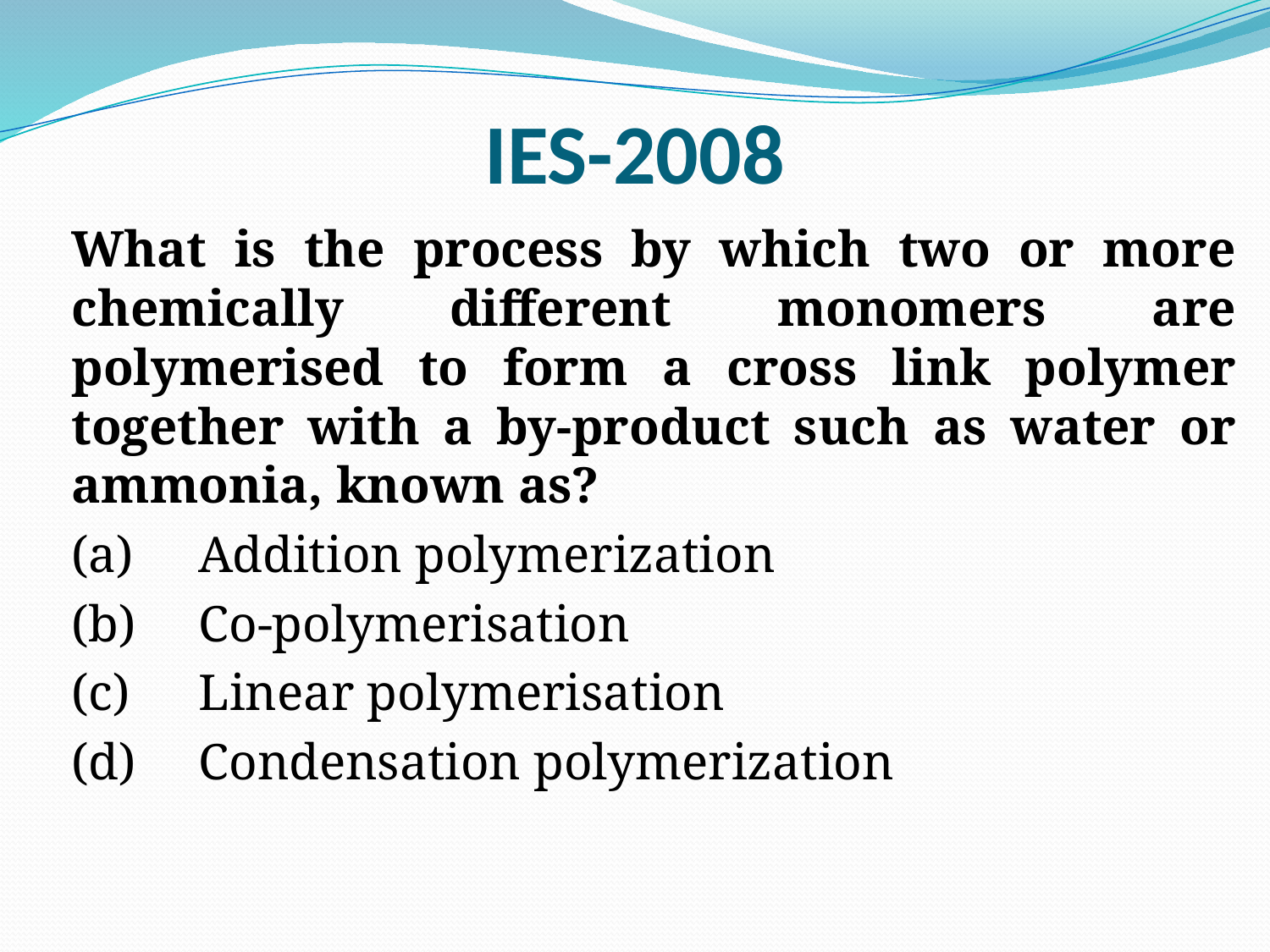

# IES-2008
	What is the process by which two or more chemically different monomers are polymerised to form a cross link polymer together with a by-product such as water or ammonia, known as?
	(a)	Addition polymerization
	(b)	Co-polymerisation
	(c)	Linear polymerisation
	(d)	Condensation polymerization